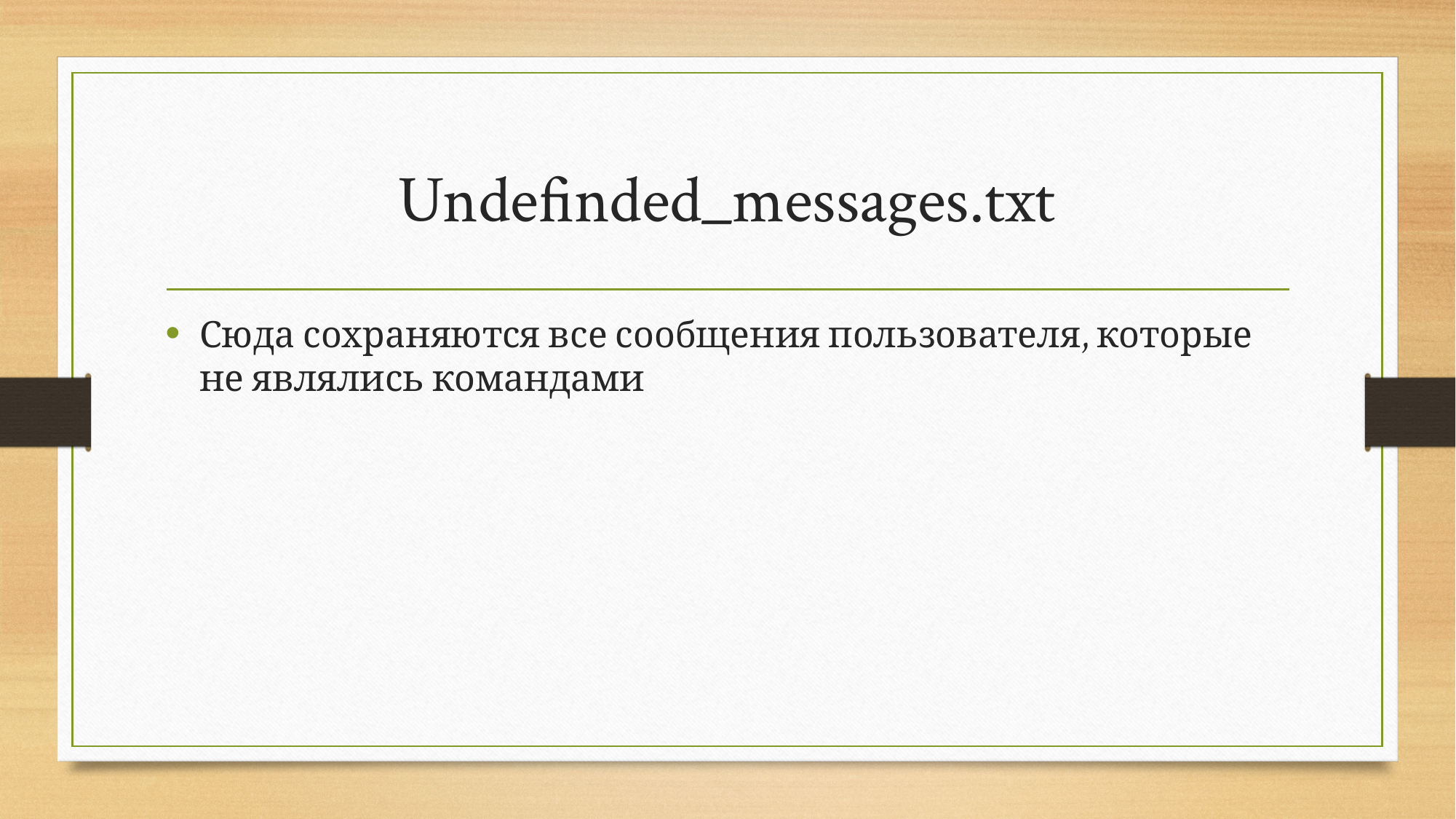

# Undefinded_messages.txt
Сюда сохраняются все сообщения пользователя, которые не являлись командами